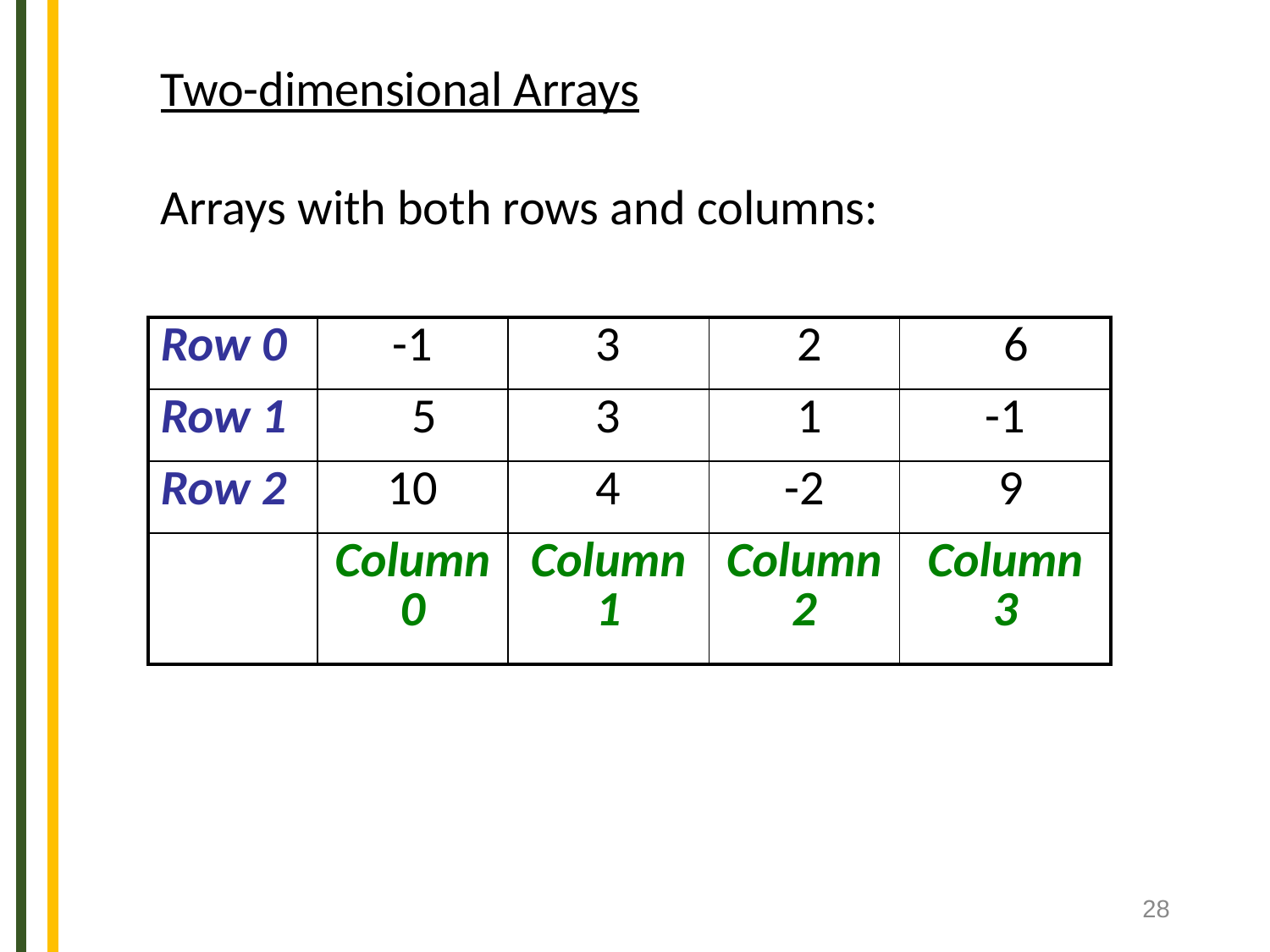

Two-dimensional Arrays

Arrays with both rows and columns:
| Row 0 | -1 | 3 | 2 | 6 |
| --- | --- | --- | --- | --- |
| Row 1 | 5 | 3 | 1 | -1 |
| Row 2 | 10 | 4 | -2 | 9 |
|  | Column 0 | Column 1 | Column 2 | Column 3 |
28